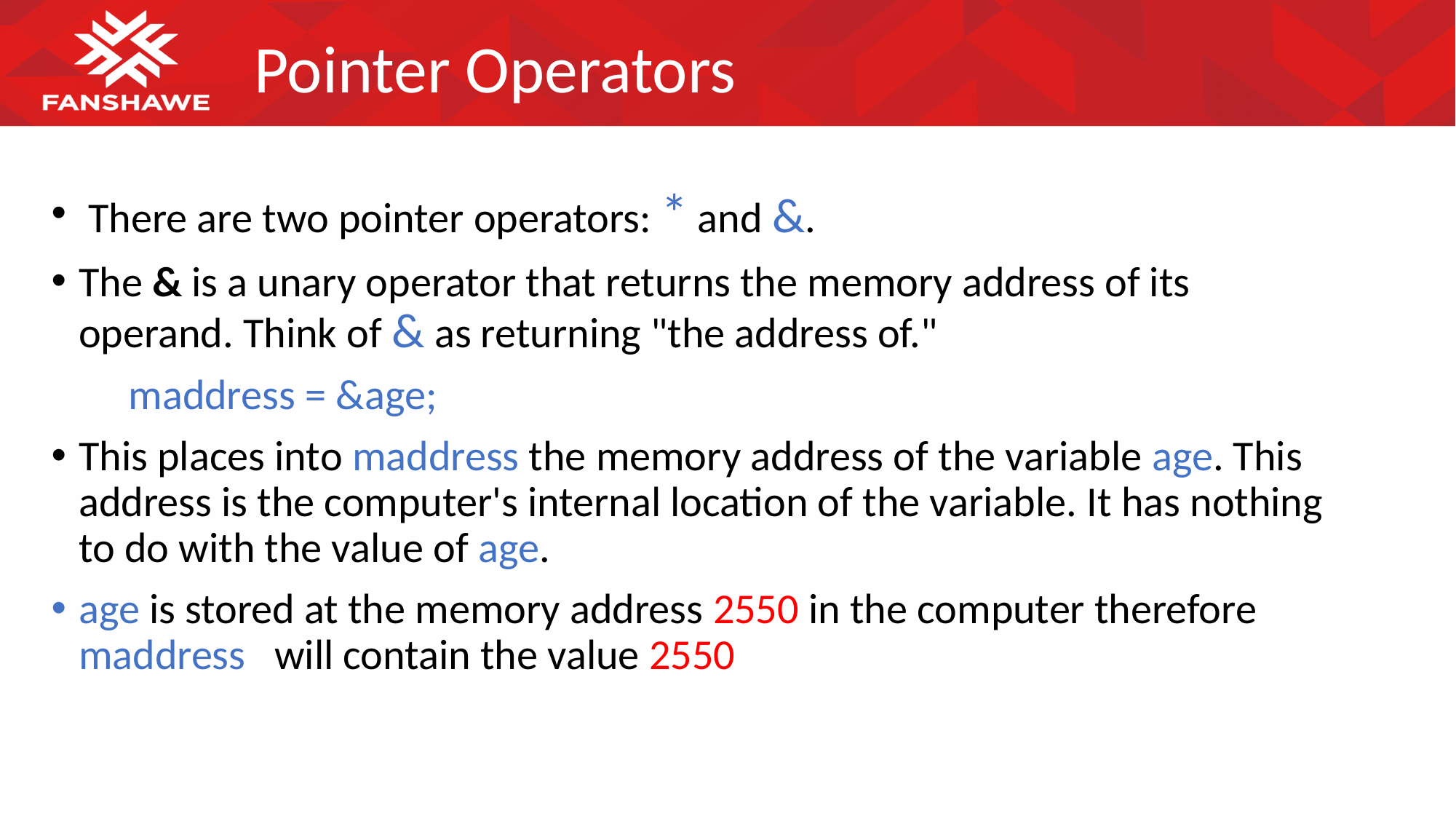

# Pointer Operators
 There are two pointer operators: * and &.
The & is a unary operator that returns the memory address of its operand. Think of & as returning "the address of."
        maddress = &age;
This places into maddress the memory address of the variable age. This address is the computer's internal location of the variable. It has nothing to do with the value of age.
age is stored at the memory address 2550 in the computer therefore maddress   will contain the value 2550